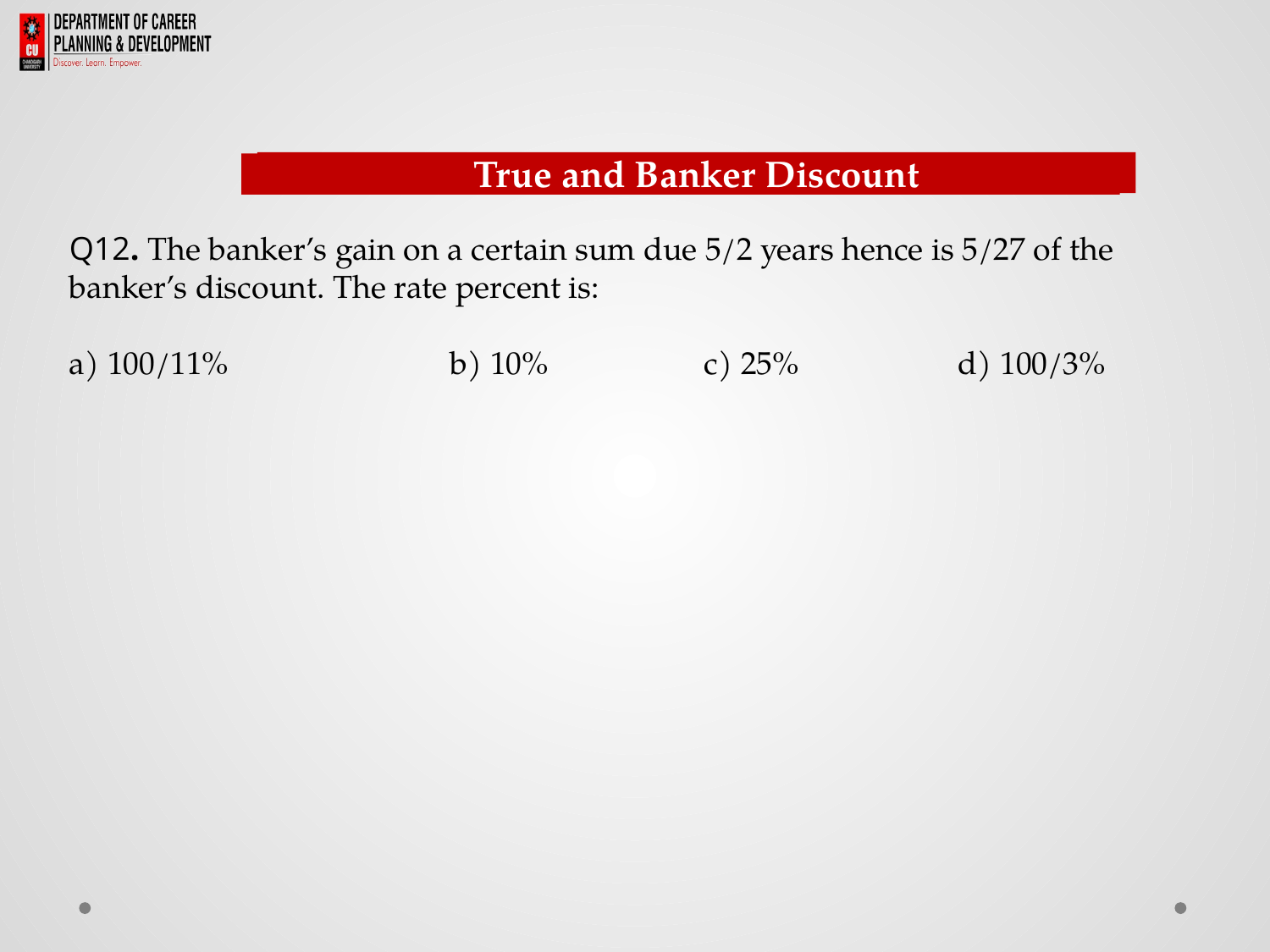

True and Banker Discount
Directions
Q12. The banker’s gain on a certain sum due 5/2 years hence is 5/27 of the banker’s discount. The rate percent is:
a) 100/11% 		b) 10%		c) 25%		d) 100/3%